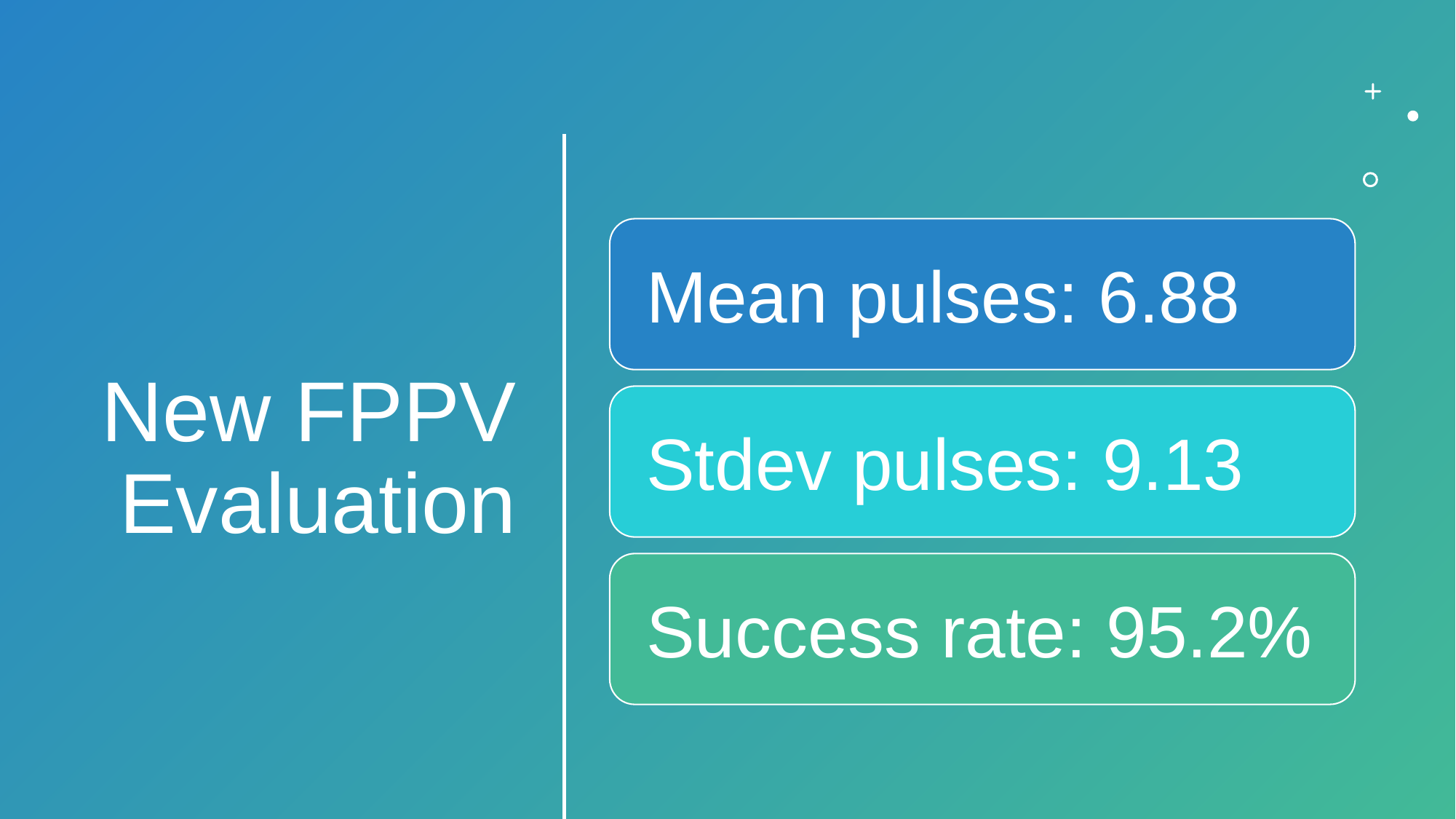

# New FPPV Evaluation
Mean pulses: 6.88
Stdev pulses: 9.13
Success rate: 95.2%